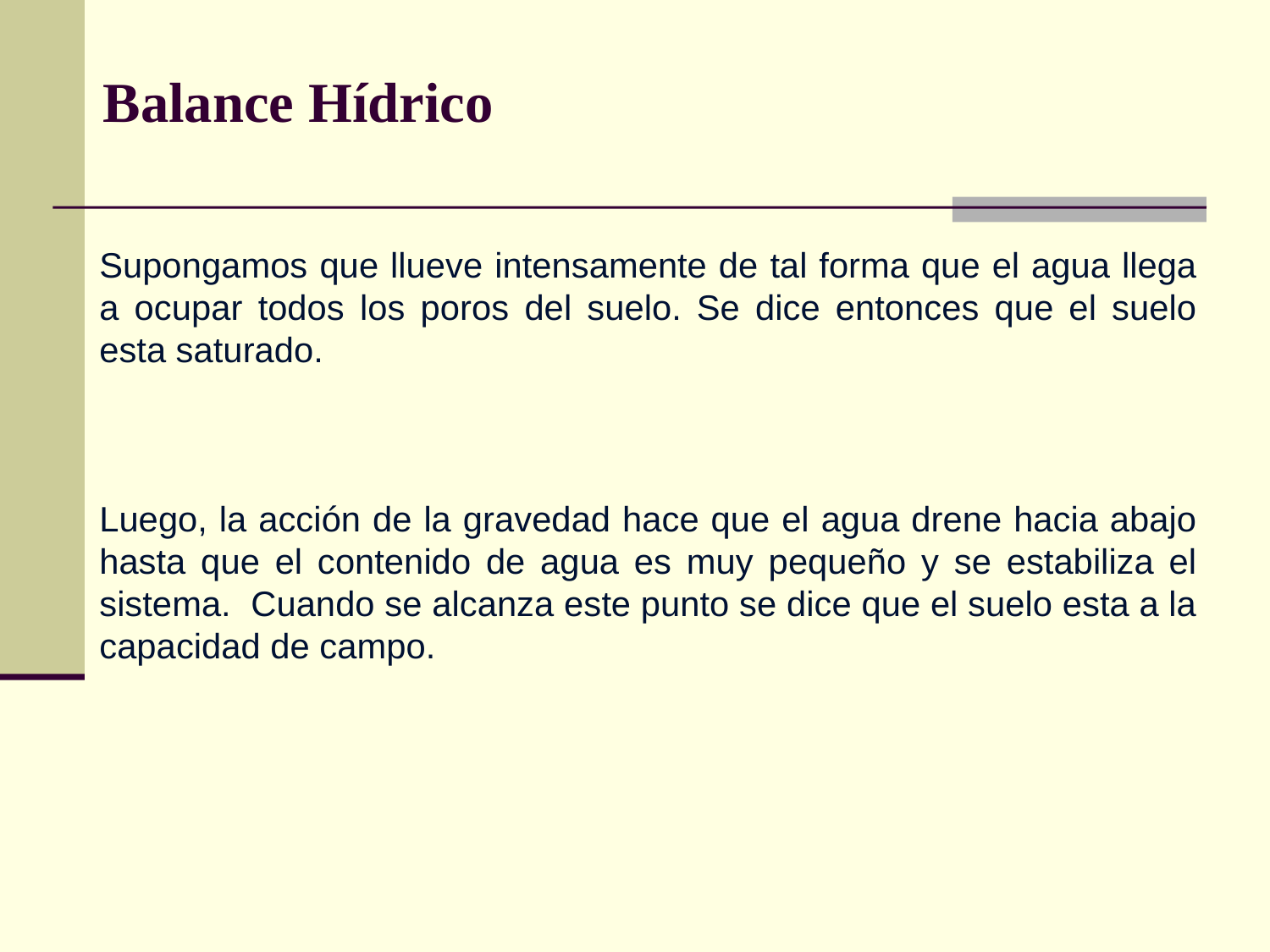

Balance Hídrico
Supongamos que llueve intensamente de tal forma que el agua llega a ocupar todos los poros del suelo. Se dice entonces que el suelo esta saturado.

Luego, la acción de la gravedad hace que el agua drene hacia abajo hasta que el contenido de agua es muy pequeño y se estabiliza el sistema.  Cuando se alcanza este punto se dice que el suelo esta a la capacidad de campo.